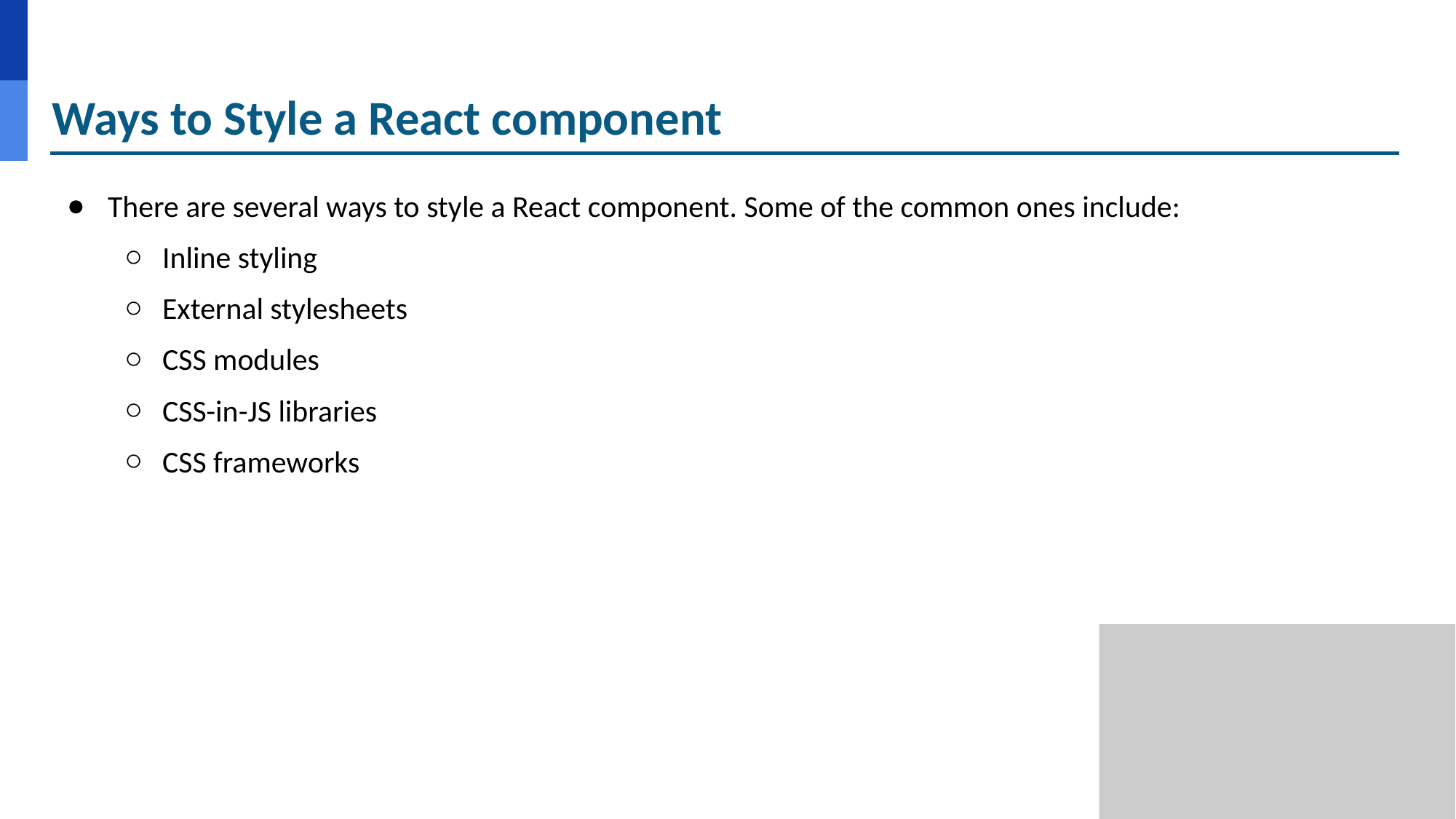

# Ways to Style a React component
There are several ways to style a React component. Some of the common ones include:
Inline styling
External stylesheets
CSS modules
CSS-in-JS libraries
CSS frameworks